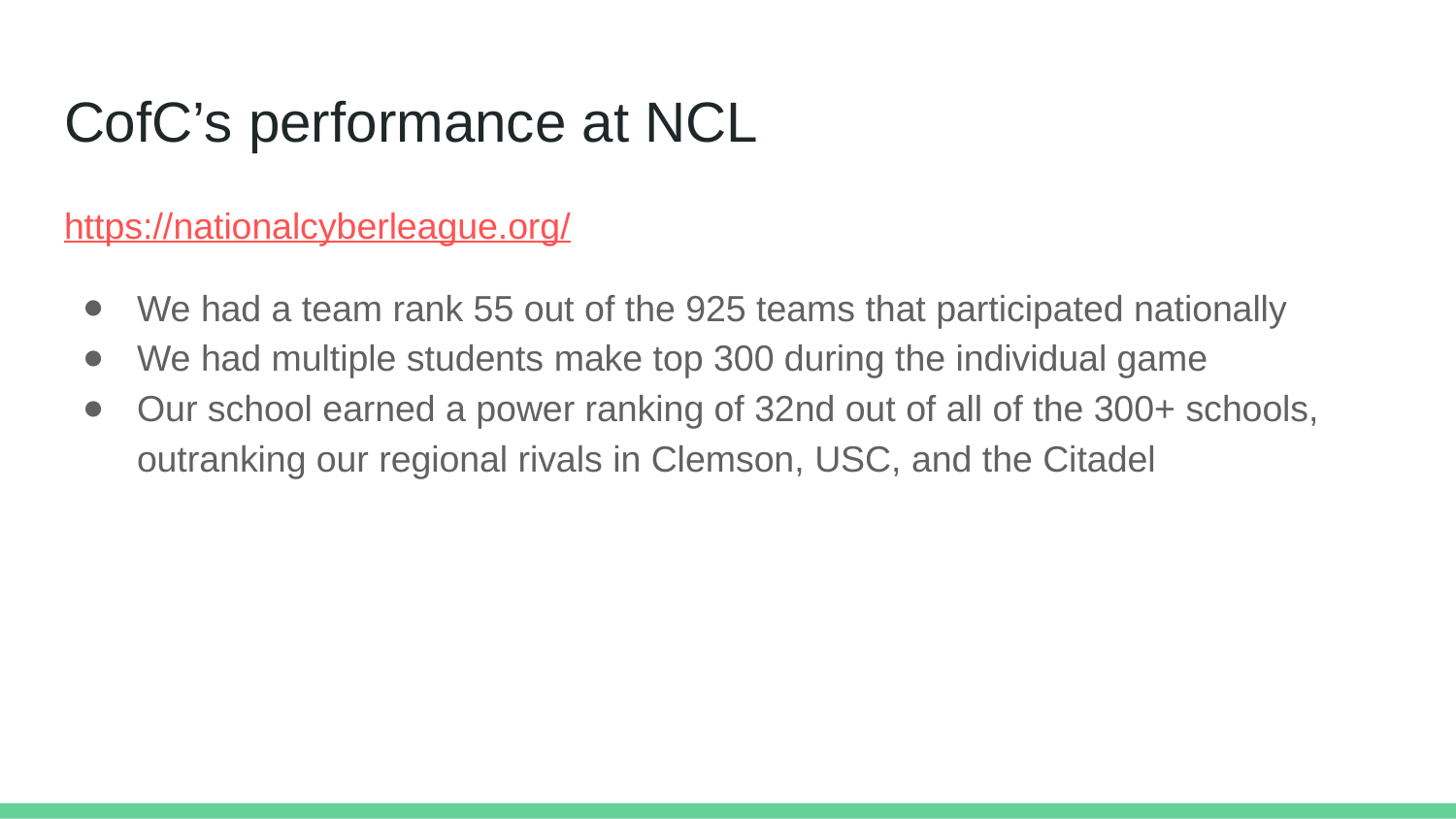

# CofC’s performance at NCL
https://nationalcyberleague.org/
We had a team rank 55 out of the 925 teams that participated nationally
We had multiple students make top 300 during the individual game
Our school earned a power ranking of 32nd out of all of the 300+ schools, outranking our regional rivals in Clemson, USC, and the Citadel